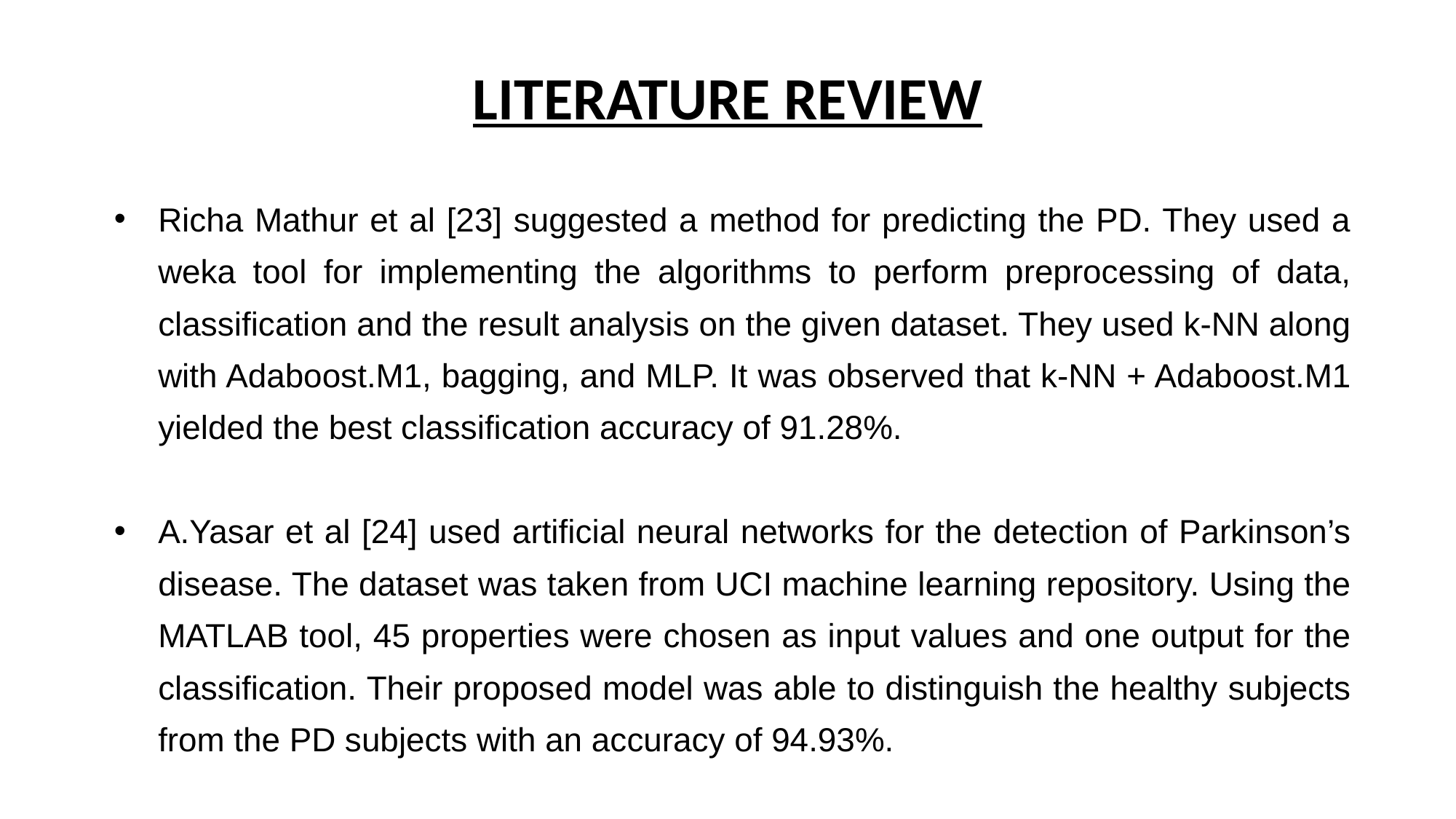

# LITERATURE REVIEW
Richa Mathur et al [23] suggested a method for predicting the PD. They used a weka tool for implementing the algorithms to perform preprocessing of data, classification and the result analysis on the given dataset. They used k-NN along with Adaboost.M1, bagging, and MLP. It was observed that k-NN + Adaboost.M1 yielded the best classification accuracy of 91.28%.

A.Yasar et al [24] used artificial neural networks for the detection of Parkinson’s disease. The dataset was taken from UCI machine learning repository. Using the MATLAB tool, 45 properties were chosen as input values and one output for the classification. Their proposed model was able to distinguish the healthy subjects from the PD subjects with an accuracy of 94.93%.